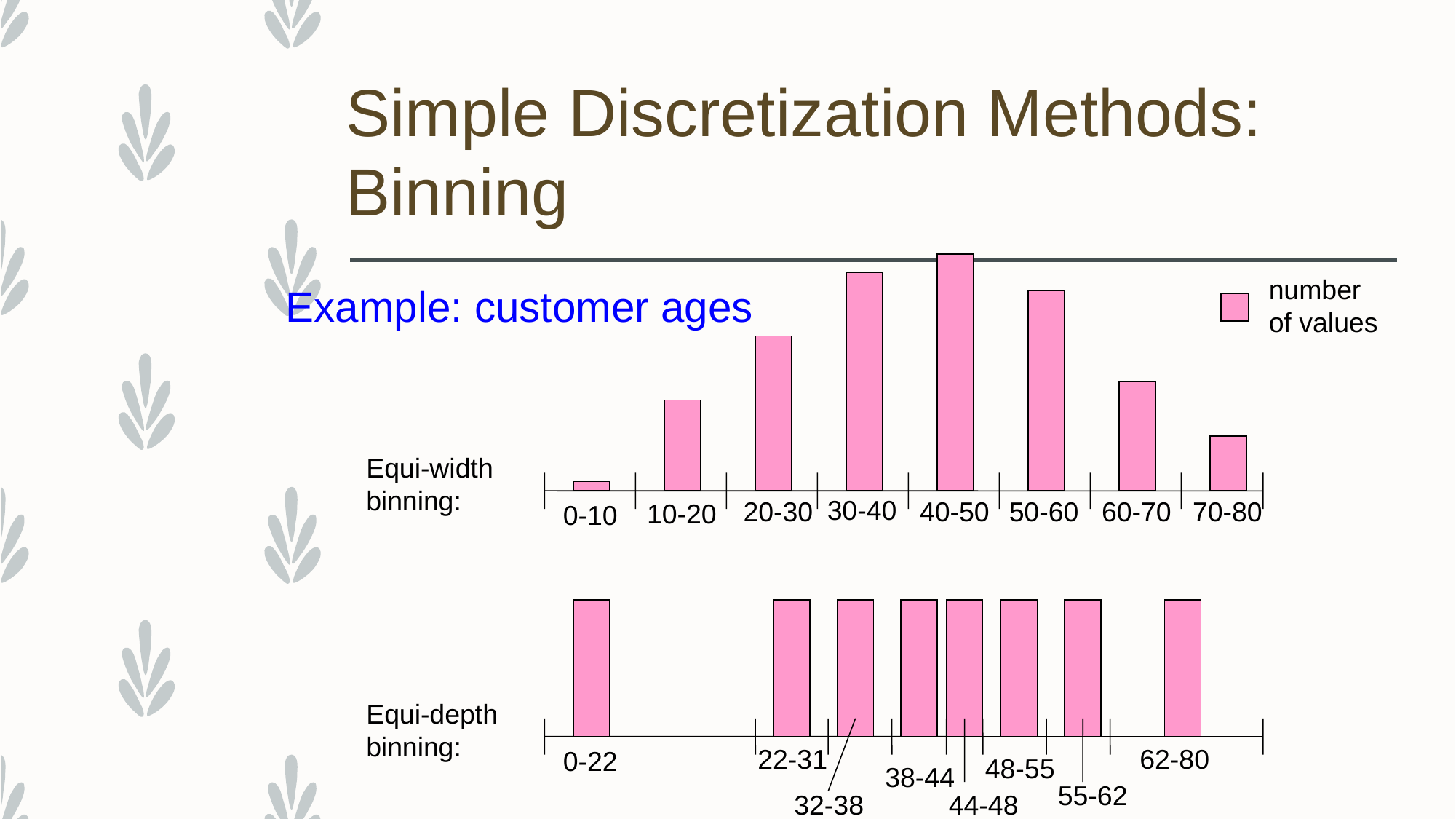

# Simple Discretization Methods: Binning

number
of values

Example: customer ages

Equi-width binning:

30-40
20-30
40-50
50-60
60-70
70-80

10-20
0-10

Equi-depth binning:

22-31
62-80
0-22
48-55
38-44
55-62
32-38
44-48